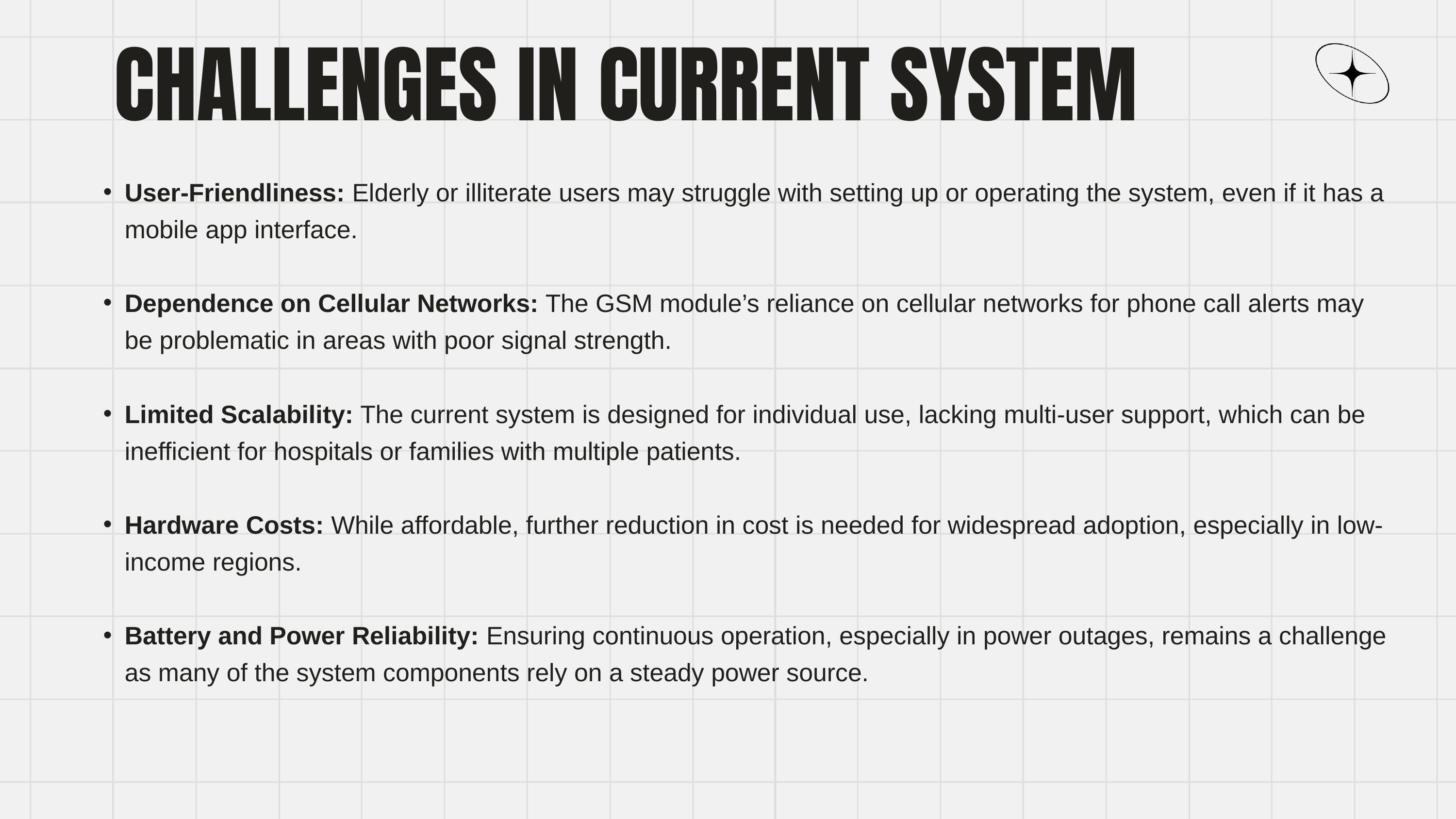

CHALLENGES IN CURRENT SYSTEM
User-Friendliness: Elderly or illiterate users may struggle with setting up or operating the system, even if it has a mobile app interface.

Dependence on Cellular Networks: The GSM module’s reliance on cellular networks for phone call alerts may be problematic in areas with poor signal strength.

Limited Scalability: The current system is designed for individual use, lacking multi-user support, which can be inefficient for hospitals or families with multiple patients.

Hardware Costs: While affordable, further reduction in cost is needed for widespread adoption, especially in low-income regions.

Battery and Power Reliability: Ensuring continuous operation, especially in power outages, remains a challenge as many of the system components rely on a steady power source.